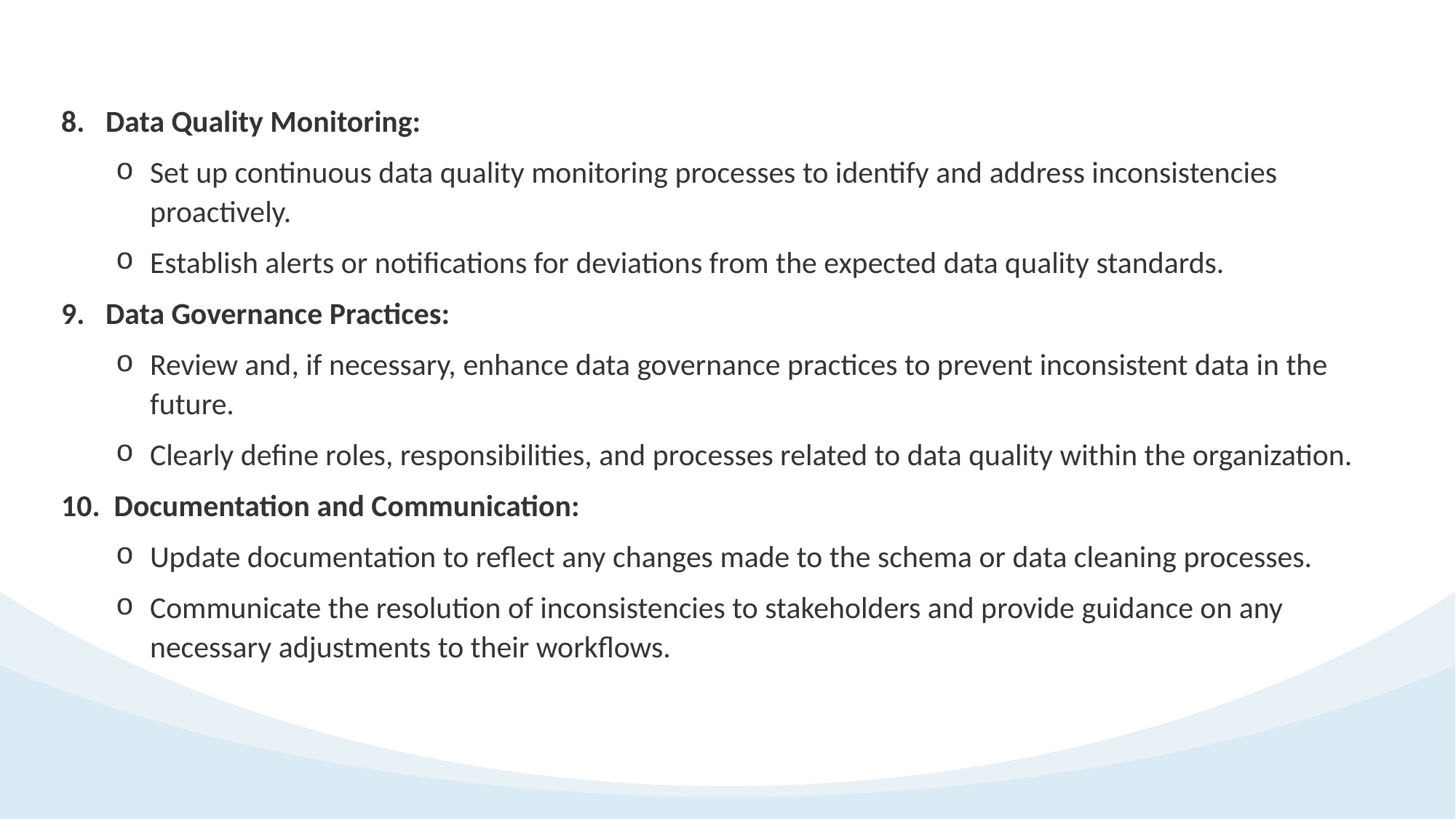

8.   Data Quality Monitoring:
Set up continuous data quality monitoring processes to identify and address inconsistencies proactively.
Establish alerts or notifications for deviations from the expected data quality standards.
9.   Data Governance Practices:
Review and, if necessary, enhance data governance practices to prevent inconsistent data in the future.
Clearly define roles, responsibilities, and processes related to data quality within the organization.
10.  Documentation and Communication:
Update documentation to reflect any changes made to the schema or data cleaning processes.
Communicate the resolution of inconsistencies to stakeholders and provide guidance on any necessary adjustments to their workflows.